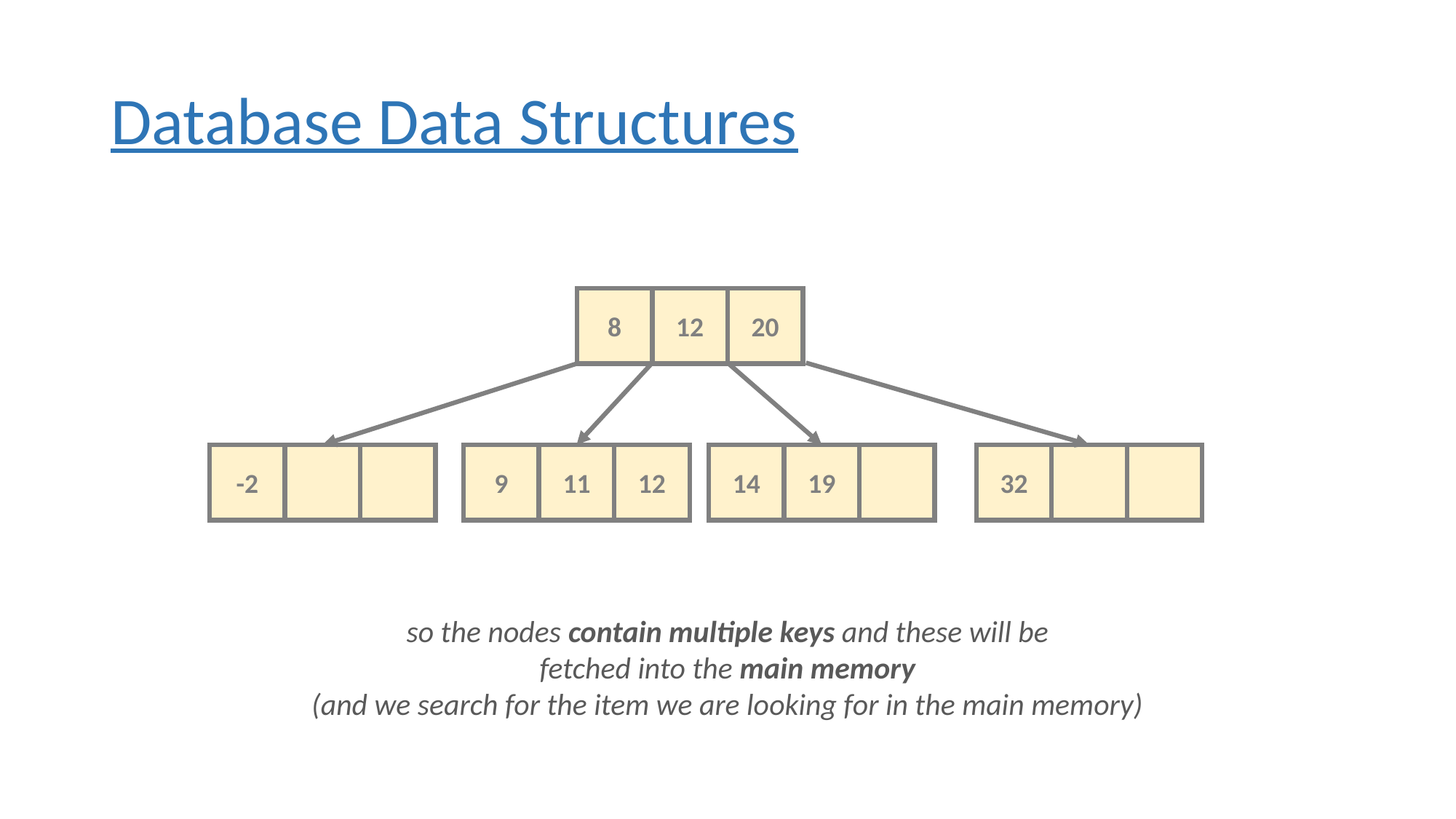

# Database Data Structures
12
8
20
11
19

9
12
14

32

-2

so the nodes contain multiple keys and these will be
fetched into the main memory
(and we search for the item we are looking for in the main memory)